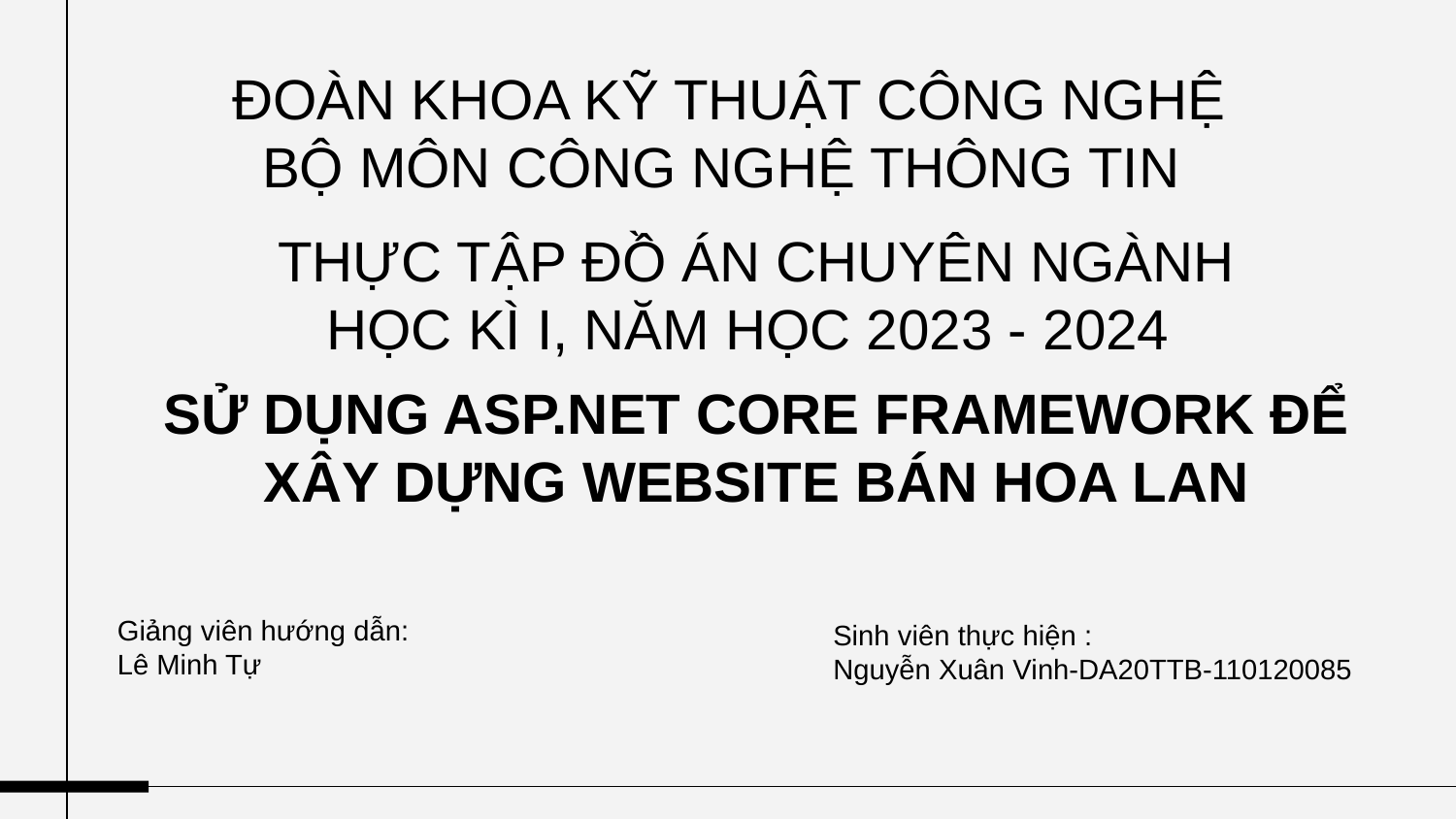

ĐOÀN KHOA KỸ THUẬT CÔNG NGHỆ
BỘ MÔN CÔNG NGHỆ THÔNG TIN
THỰC TẬP ĐỒ ÁN CHUYÊN NGÀNH
HỌC KÌ I, NĂM HỌC 2023 - 2024
SỬ DỤNG ASP.NET CORE FRAMEWORK ĐỂ XÂY DỰNG WEBSITE BÁN HOA LAN
Giảng viên hướng dẫn:
Lê Minh Tự
Sinh viên thực hiện :
Nguyễn Xuân Vinh-DA20TTB-110120085